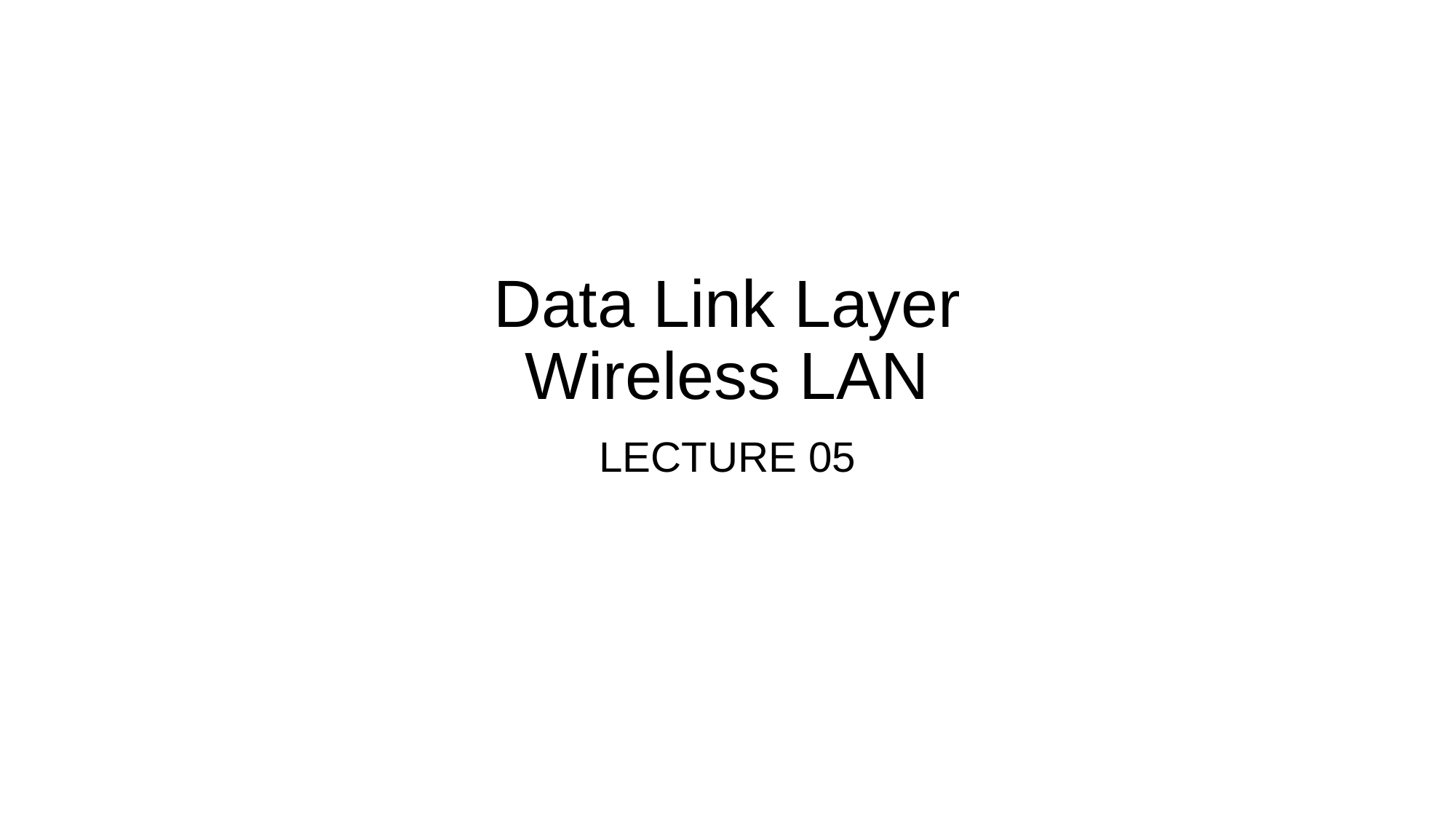

# Data Link Layer Wireless LAN
LECTURE 05